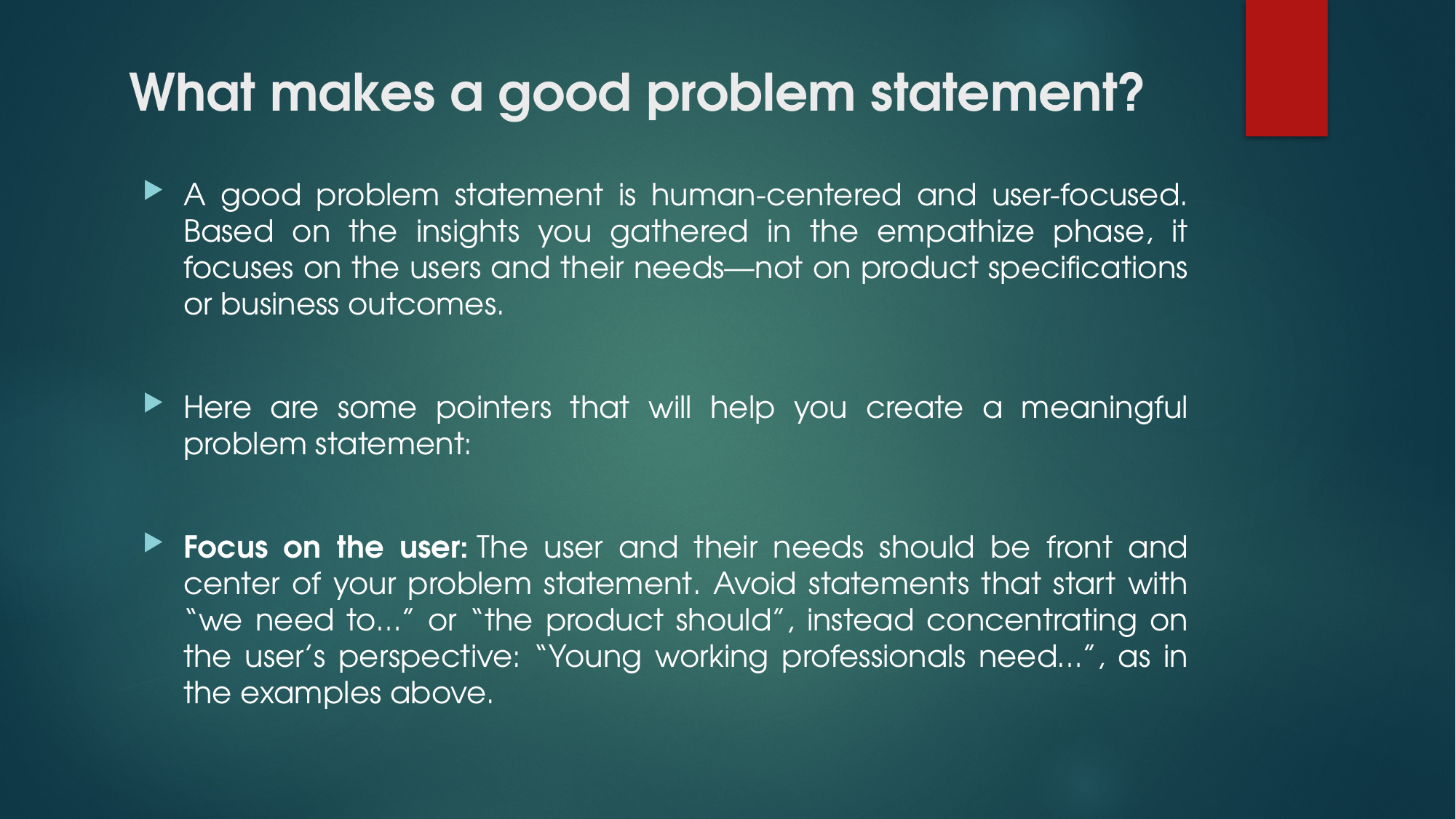

# What makes a good problem statement?
A good problem statement is human-centered and user-focused. Based on the insights you gathered in the empathize phase, it focuses on the users and their needs—not on product specifications or business outcomes.

Here are some pointers that will help you create a meaningful problem statement:

Focus on the user: The user and their needs should be front and center of your problem statement. Avoid statements that start with “we need to…” or “the product should”, instead concentrating on the user’s perspective: “Young working professionals need…”, as in the examples above.